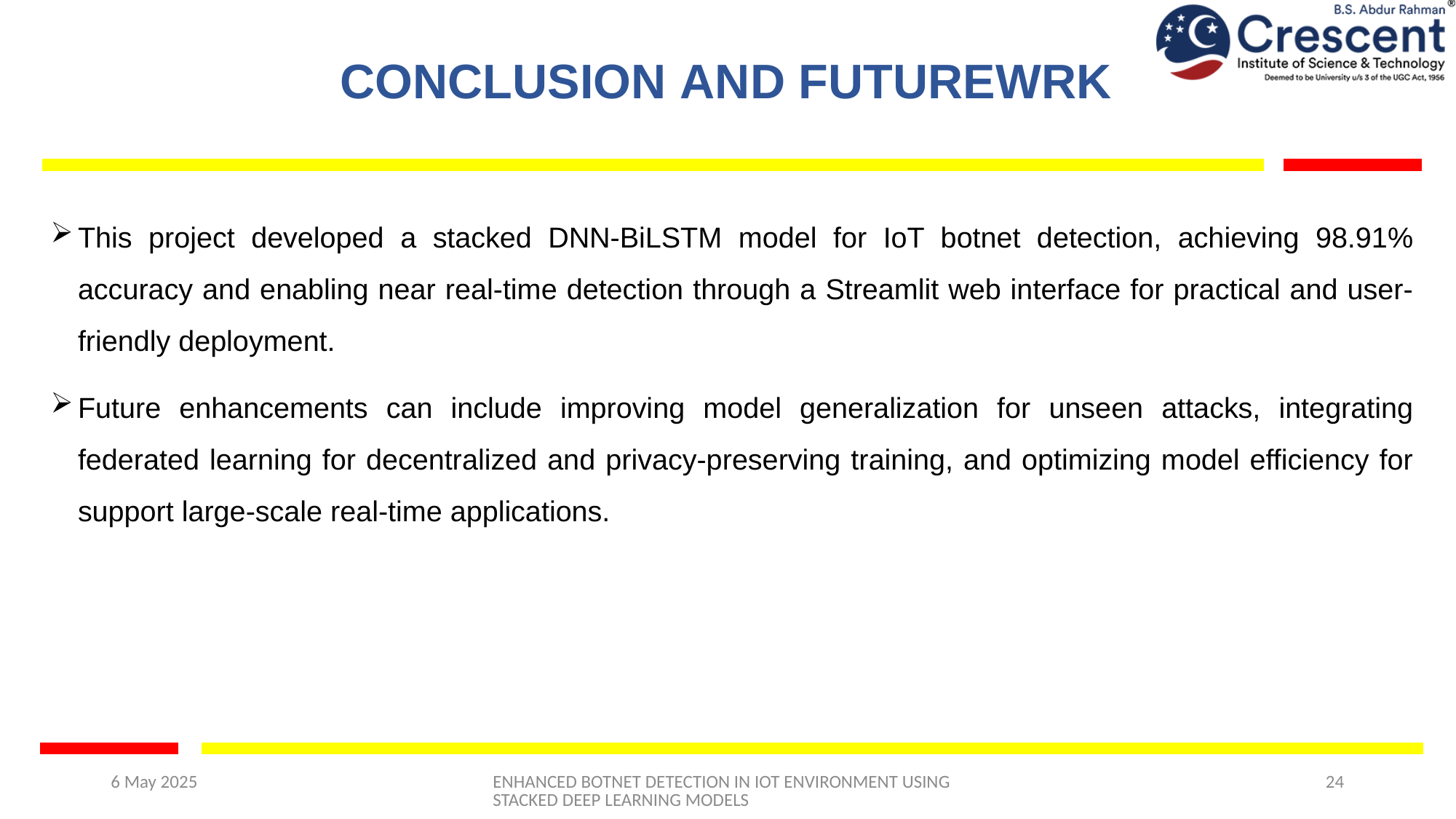

# CONCLUSION AND FUTUREWRK
This project developed a stacked DNN-BiLSTM model for IoT botnet detection, achieving 98.91% accuracy and enabling near real-time detection through a Streamlit web interface for practical and user-friendly deployment.
Future enhancements can include improving model generalization for unseen attacks, integrating federated learning for decentralized and privacy-preserving training, and optimizing model efficiency for support large-scale real-time applications.
6 May 2025
ENHANCED BOTNET DETECTION IN IOT ENVIRONMENT USING STACKED DEEP LEARNING MODELS
24